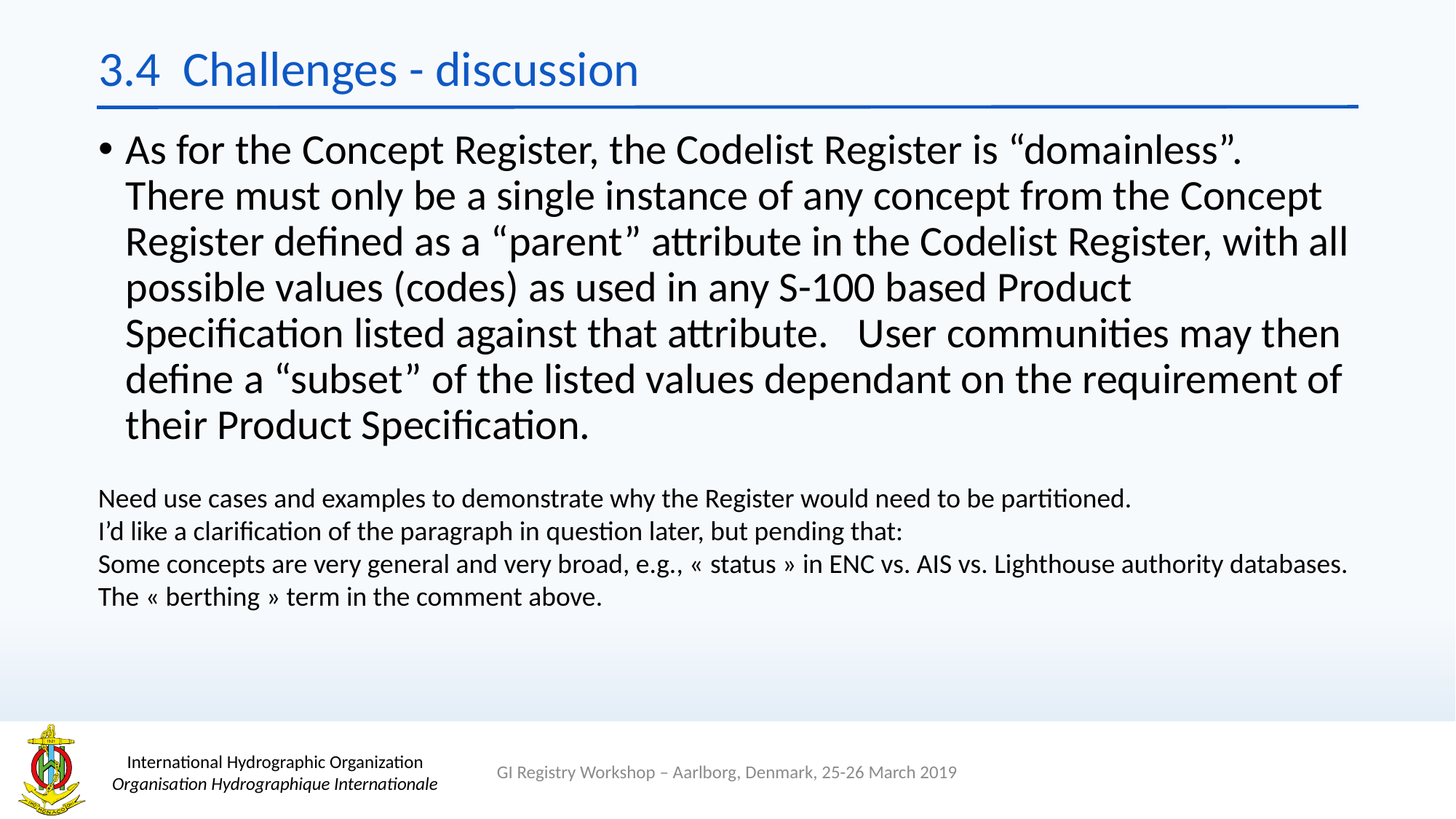

# 3.4  Challenges - discussion
As for the Concept Register, the Codelist Register is “domainless”.  There must only be a single instance of any concept from the Concept Register defined as a “parent” attribute in the Codelist Register, with all possible values (codes) as used in any S-100 based Product Specification listed against that attribute.   User communities may then define a “subset” of the listed values dependant on the requirement of their Product Specification.
Need use cases and examples to demonstrate why the Register would need to be partitioned.
I’d like a clarification of the paragraph in question later, but pending that:
Some concepts are very general and very broad, e.g., « status » in ENC vs. AIS vs. Lighthouse authority databases.
The « berthing » term in the comment above.
GI Registry Workshop – Aarlborg, Denmark, 25-26 March 2019